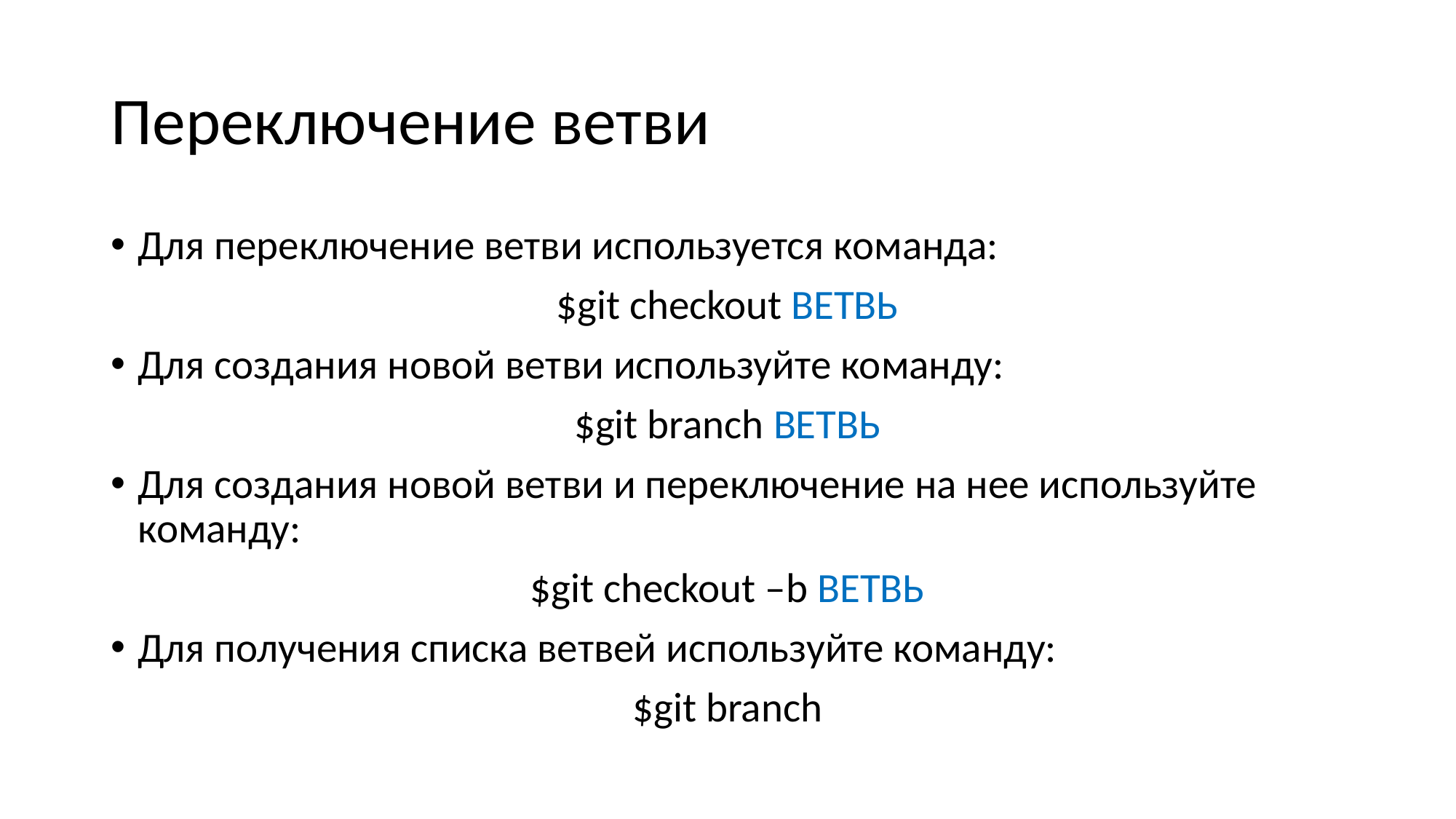

# Переключение ветви
Для переключение ветви используется команда:
$git checkout ВЕТВЬ
Для создания новой ветви используйте команду:
$git branch ВЕТВЬ
Для создания новой ветви и переключение на нее используйте команду:
$git checkout –b ВЕТВЬ
Для получения списка ветвей используйте команду:
$git branch